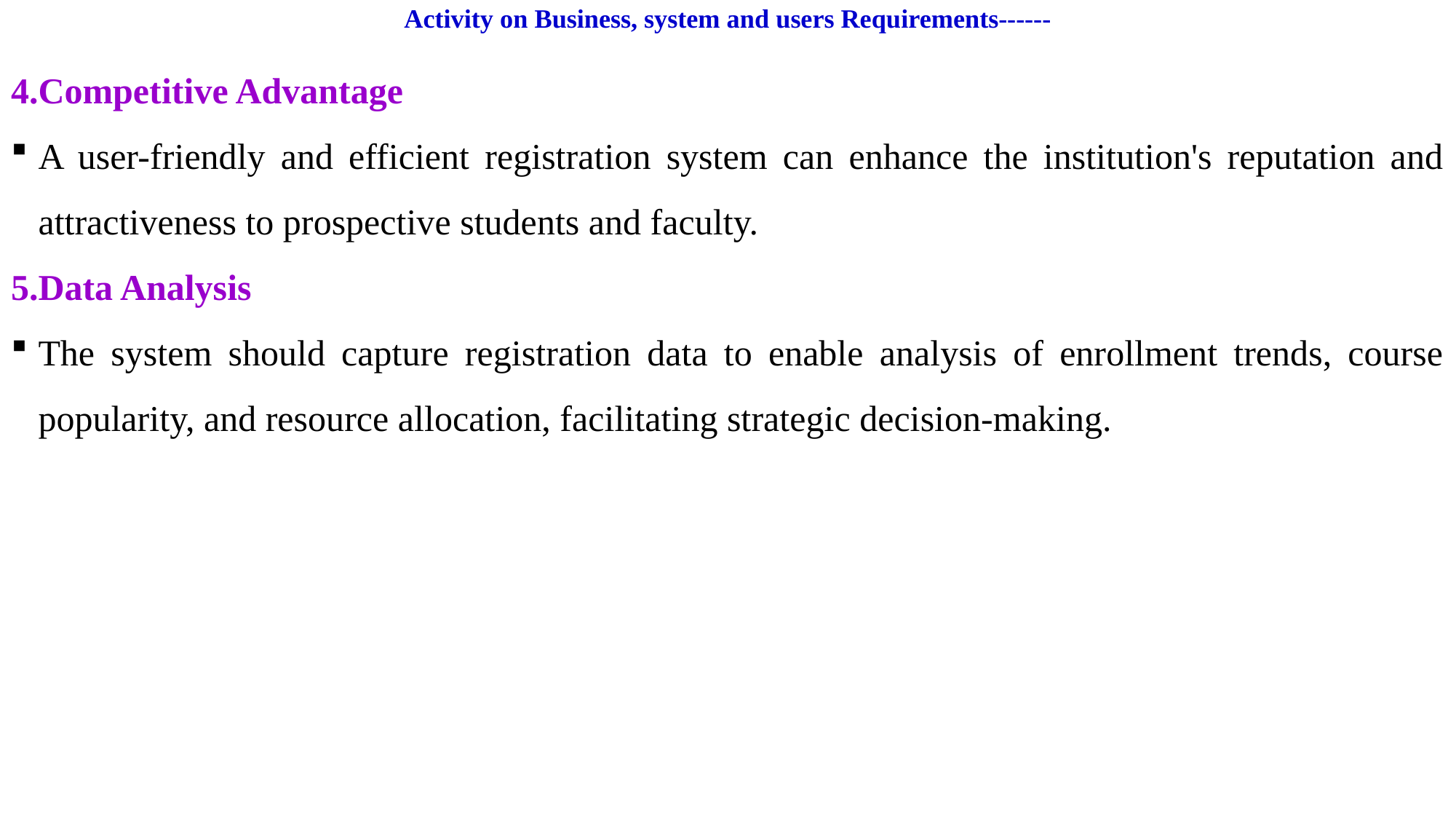

# Activity on Business, system and users Requirements------
Competitive Advantage
A user-friendly and efficient registration system can enhance the institution's reputation and attractiveness to prospective students and faculty.
Data Analysis
The system should capture registration data to enable analysis of enrollment trends, course popularity, and resource allocation, facilitating strategic decision-making.